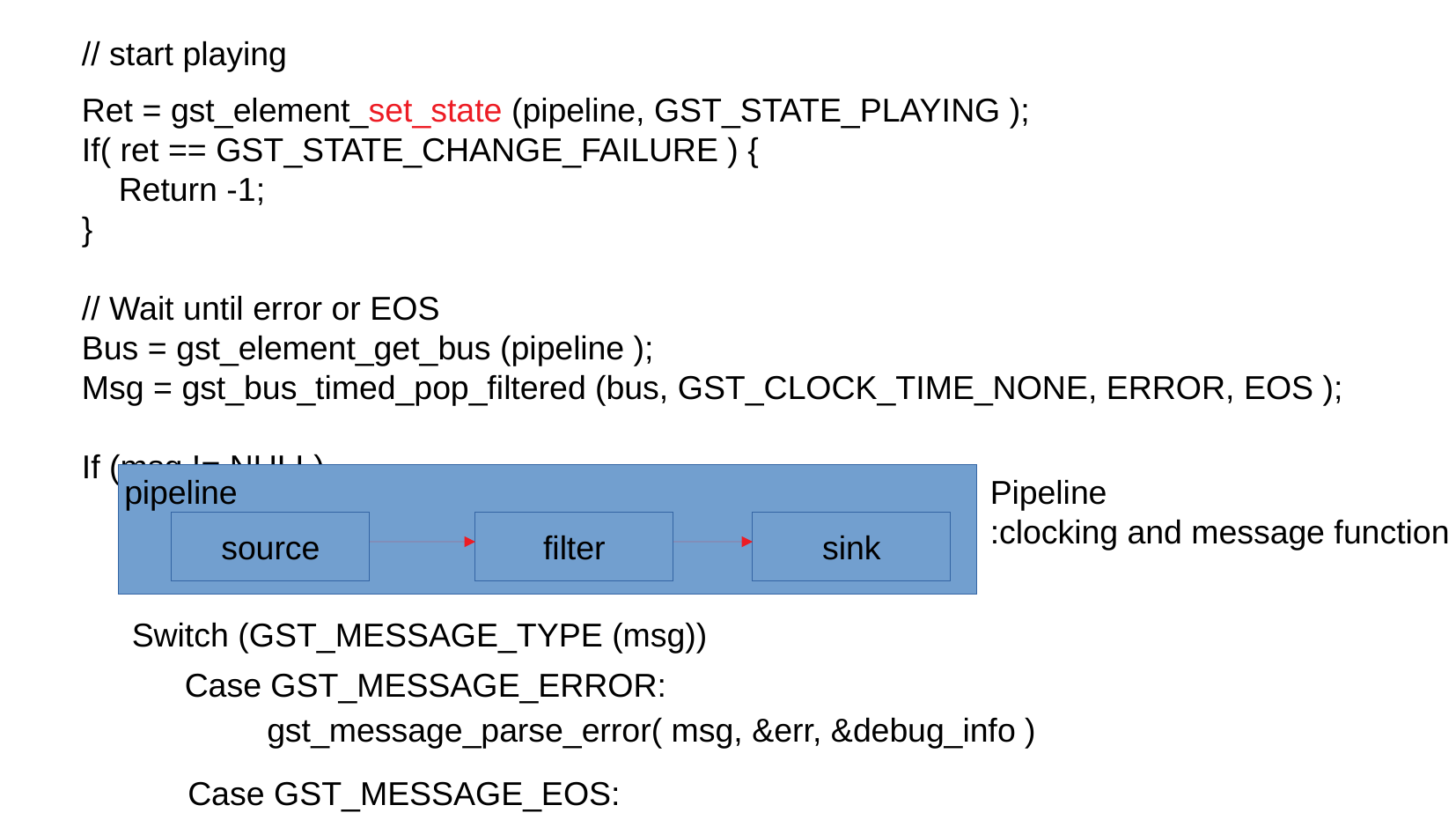

// start playing
Ret = gst_element_set_state (pipeline, GST_STATE_PLAYING );
If( ret == GST_STATE_CHANGE_FAILURE ) {
    Return -1;
}

// Wait until error or EOS
Bus = gst_element_get_bus (pipeline );
Msg = gst_bus_timed_pop_filtered (bus, GST_CLOCK_TIME_NONE, ERROR, EOS );

If (msg != NULL)
pipeline

Pipeline
:clocking and message function
source
filter
sink

Switch (GST_MESSAGE_TYPE (msg))
Case GST_MESSAGE_ERROR:
gst_message_parse_error( msg, &err, &debug_info )
Case GST_MESSAGE_EOS: